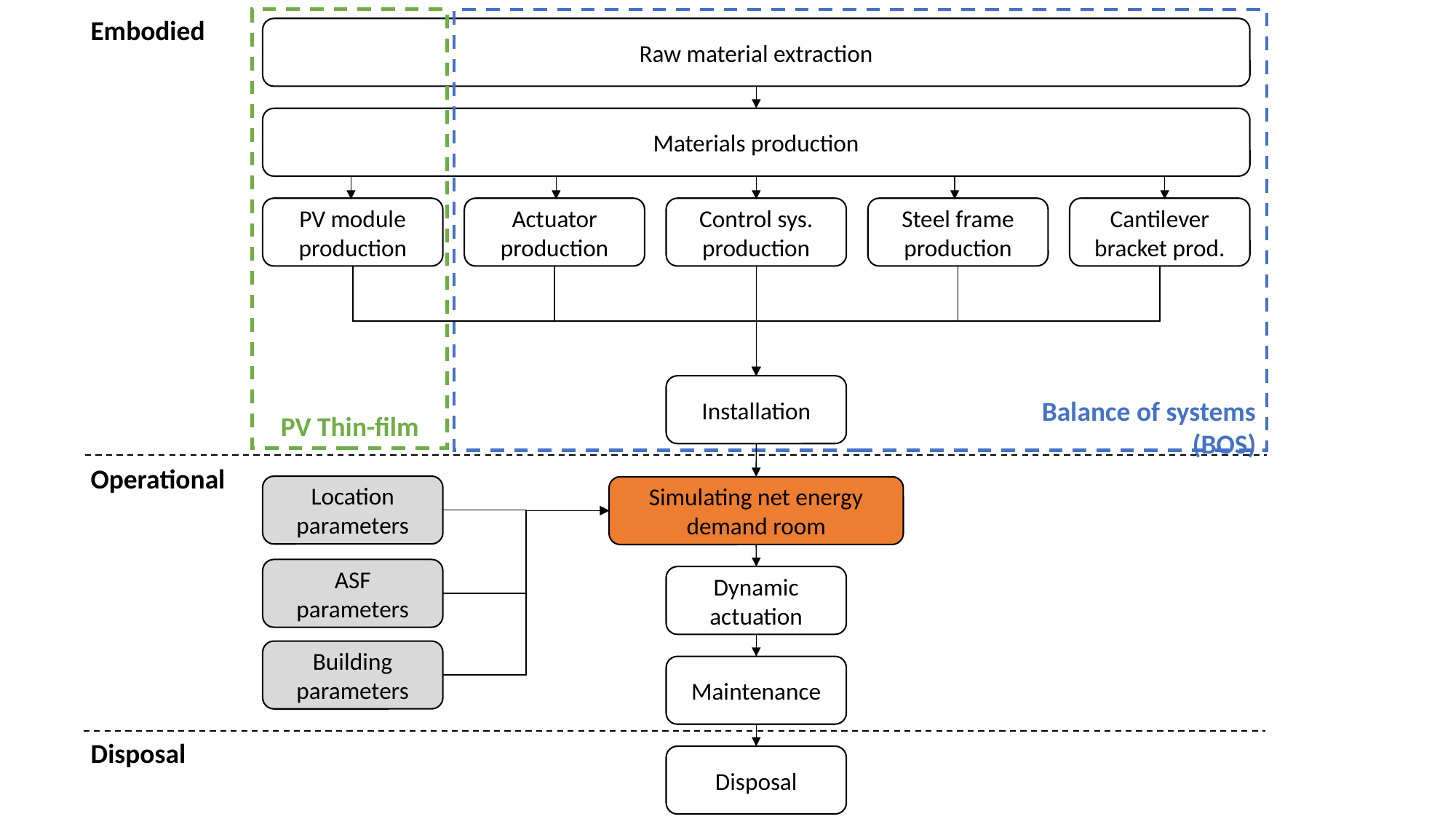

Embodied

PV Thin-film

													           						Balance of systems (BOS)

Raw material extraction
Materials production
Control sys. production
Cantilever bracket prod.
Steel frame production
Actuator production
PV module production
Installation
Operational
Location parameters
Simulating net energy demand room
ASF parameters
Dynamic actuation
Building parameters
Maintenance
Disposal
Disposal